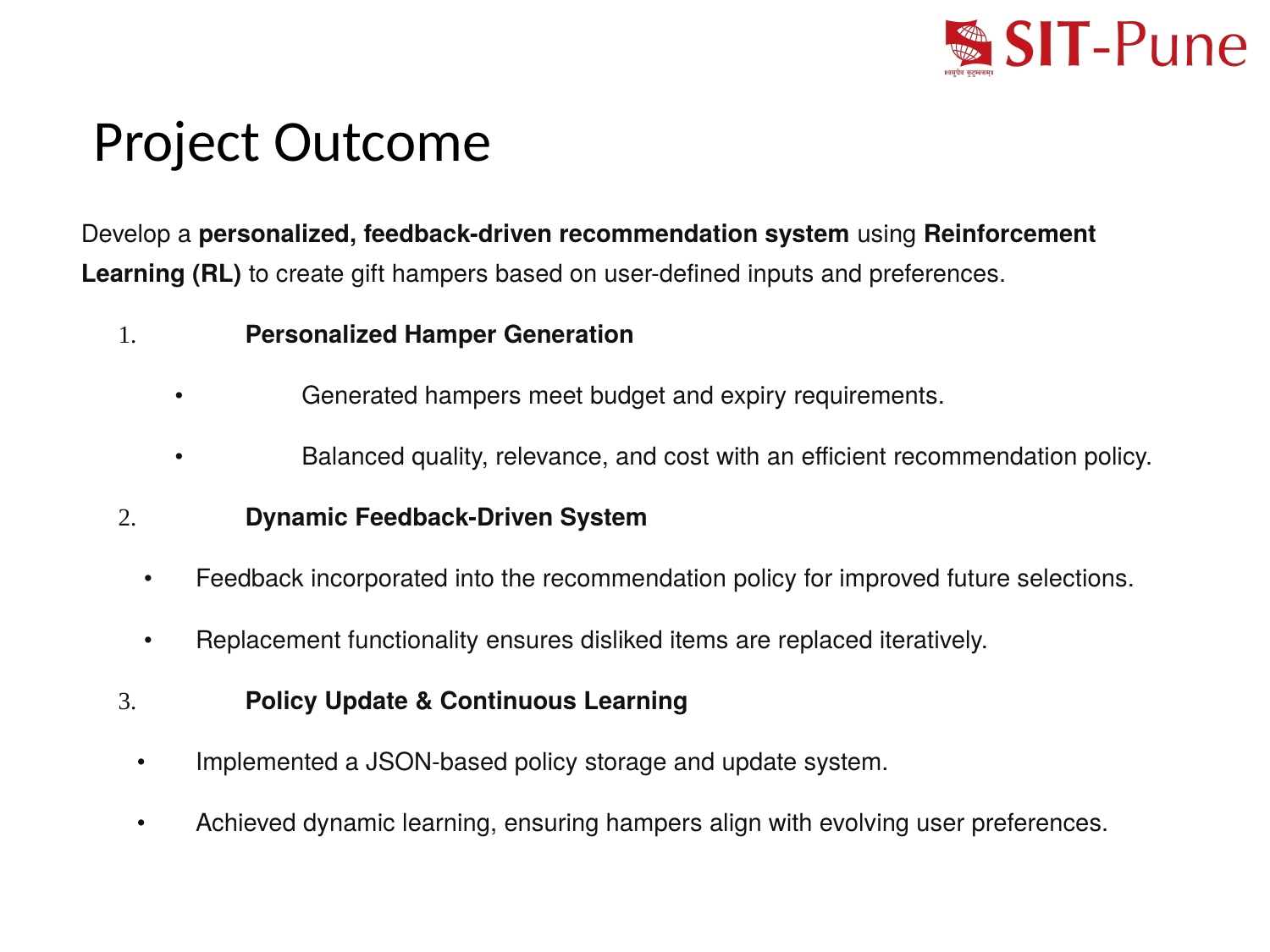

# Project Outcome
Develop a personalized, feedback-driven recommendation system using Reinforcement Learning (RL) to create gift hampers based on user-defined inputs and preferences.
	1.	Personalized Hamper Generation
	•	Generated hampers meet budget and expiry requirements.
	•	Balanced quality, relevance, and cost with an efficient recommendation policy.
	2.	Dynamic Feedback-Driven System
         •	   Feedback incorporated into the recommendation policy for improved future selections.
         •	   Replacement functionality ensures disliked items are replaced iteratively.
	3.	Policy Update & Continuous Learning
        •	   Implemented a JSON-based policy storage and update system.
        •	   Achieved dynamic learning, ensuring hampers align with evolving user preferences.
11